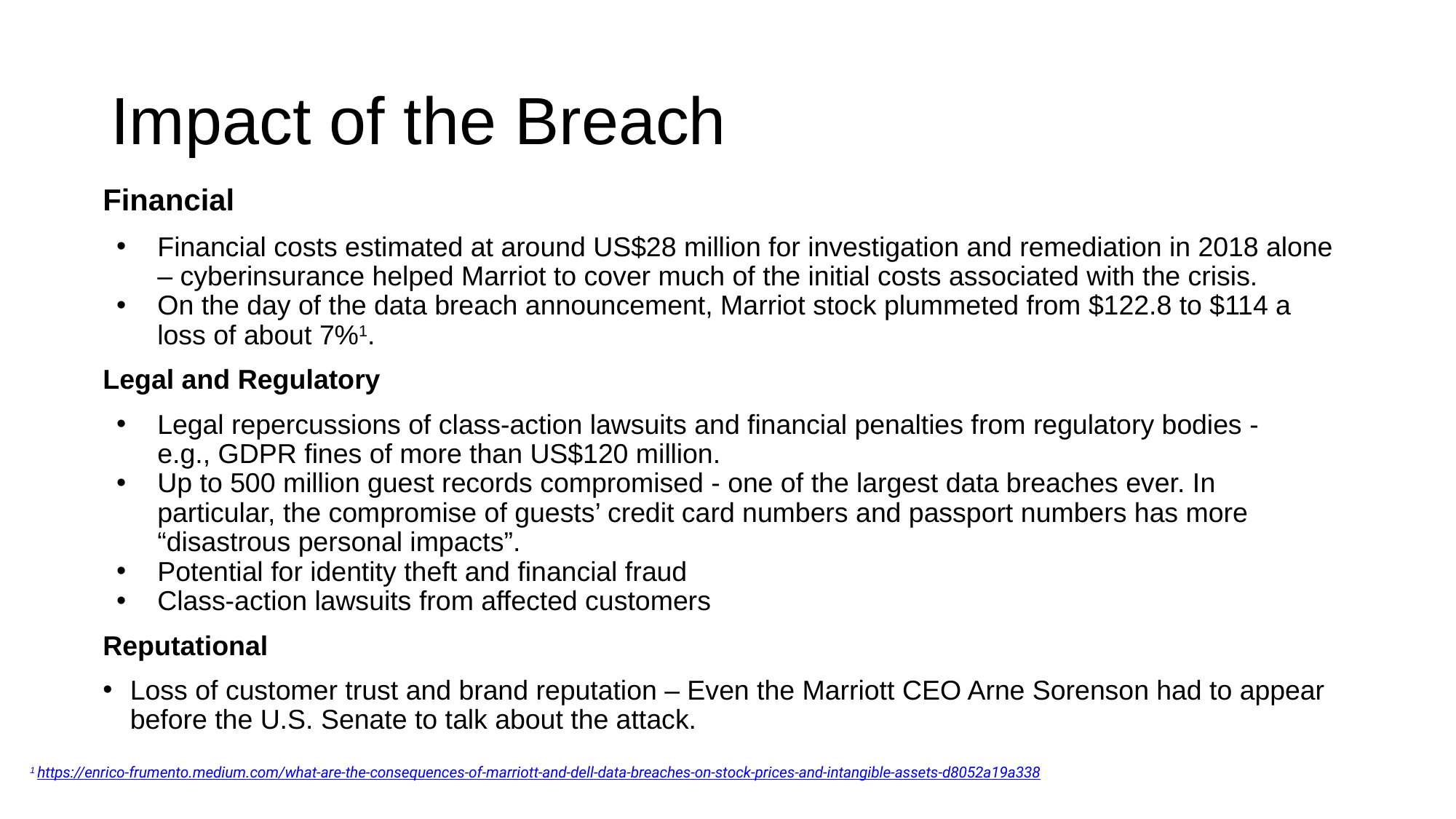

# Impact of the Breach
Financial
Financial costs estimated at around US$28 million for investigation and remediation in 2018 alone – cyberinsurance helped Marriot to cover much of the initial costs associated with the crisis.
On the day of the data breach announcement, Marriot stock plummeted from $122.8 to $114 a loss of about 7%1.
Legal and Regulatory
Legal repercussions of class-action lawsuits and financial penalties from regulatory bodies - e.g., GDPR fines of more than US$120 million.
Up to 500 million guest records compromised - one of the largest data breaches ever. In particular, the compromise of guests’ credit card numbers and passport numbers has more “disastrous personal impacts”.
Potential for identity theft and financial fraud
Class-action lawsuits from affected customers
Reputational
Loss of customer trust and brand reputation – Even the Marriott CEO Arne Sorenson had to appear before the U.S. Senate to talk about the attack.
1 https://enrico-frumento.medium.com/what-are-the-consequences-of-marriott-and-dell-data-breaches-on-stock-prices-and-intangible-assets-d8052a19a338